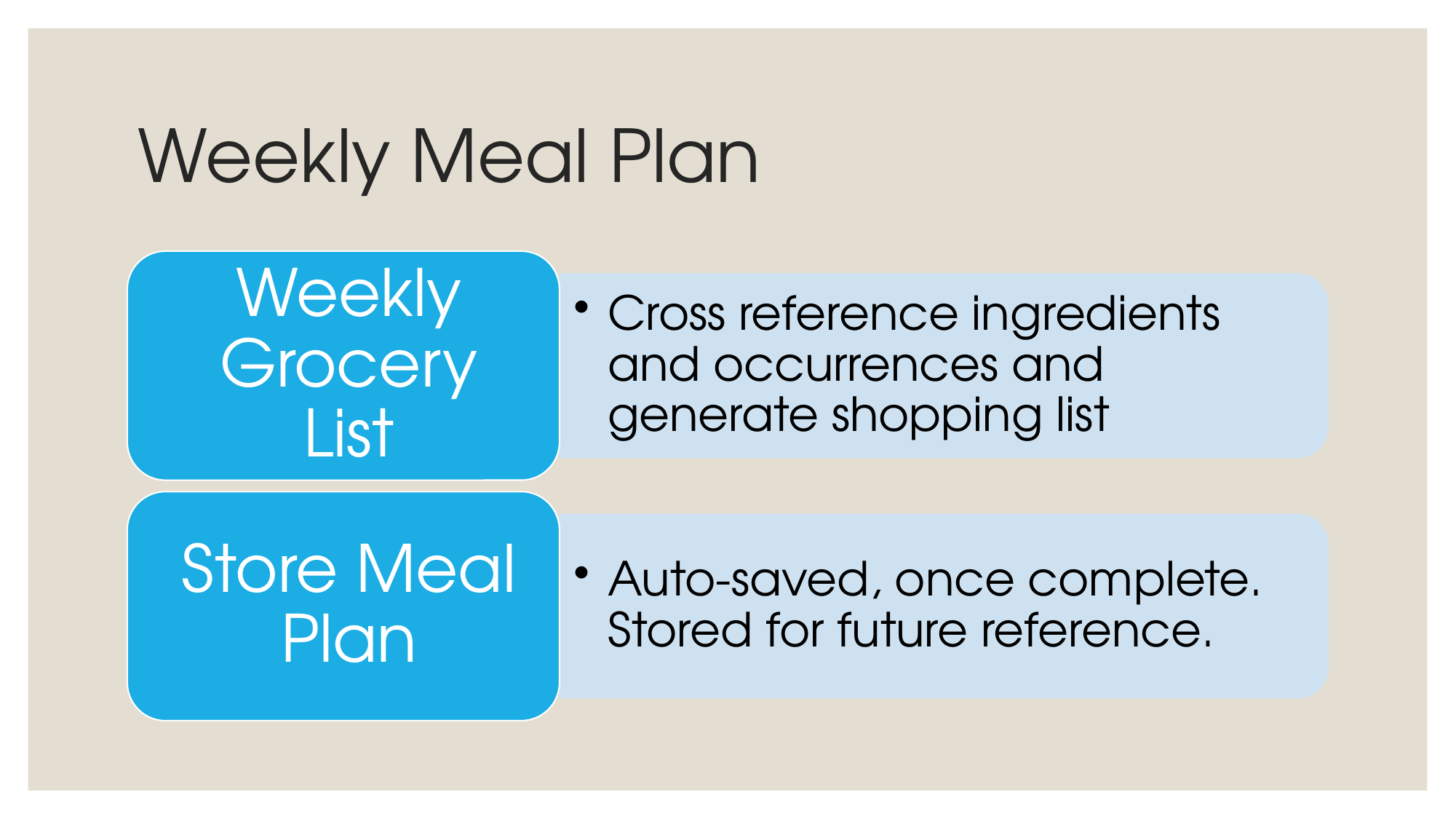

# Weekly Meal Plan
Cross reference ingredients and occurrences and generate shopping list
Weekly Grocery List
Auto-saved, once complete. Stored for future reference.
Store Meal Plan